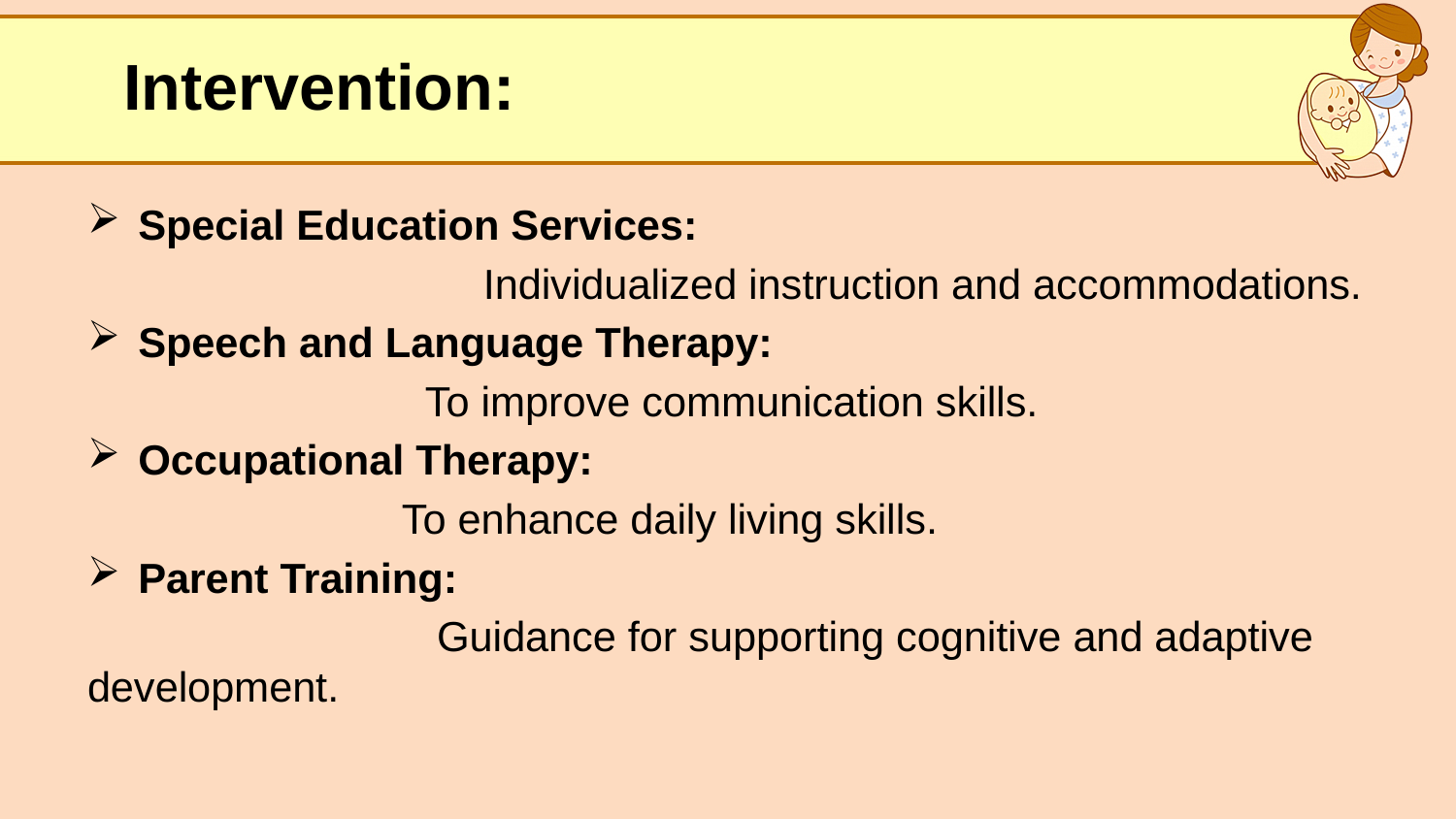

# Intervention:
Special Education Services:
                                  Individualized instruction and accommodations.
Speech and Language Therapy:
                             To improve communication skills.
Occupational Therapy:
                           To enhance daily living skills.
Parent Training:
                              Guidance for supporting cognitive and adaptive development.